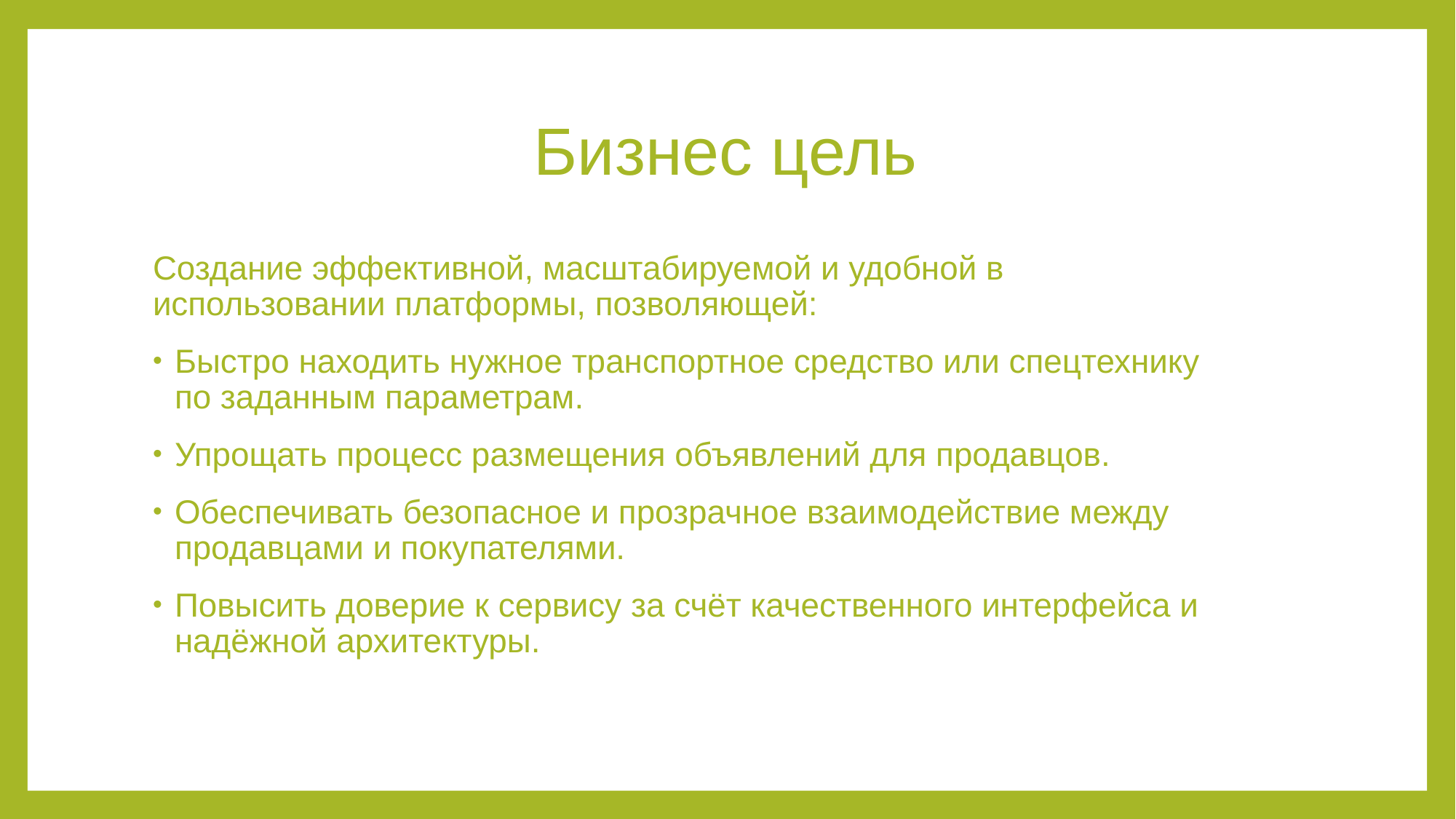

# Бизнес цель
Создание эффективной, масштабируемой и удобной в использовании платформы, позволяющей:
Быстро находить нужное транспортное средство или спецтехнику по заданным параметрам.
Упрощать процесс размещения объявлений для продавцов.
Обеспечивать безопасное и прозрачное взаимодействие между продавцами и покупателями.
Повысить доверие к сервису за счёт качественного интерфейса и надёжной архитектуры.